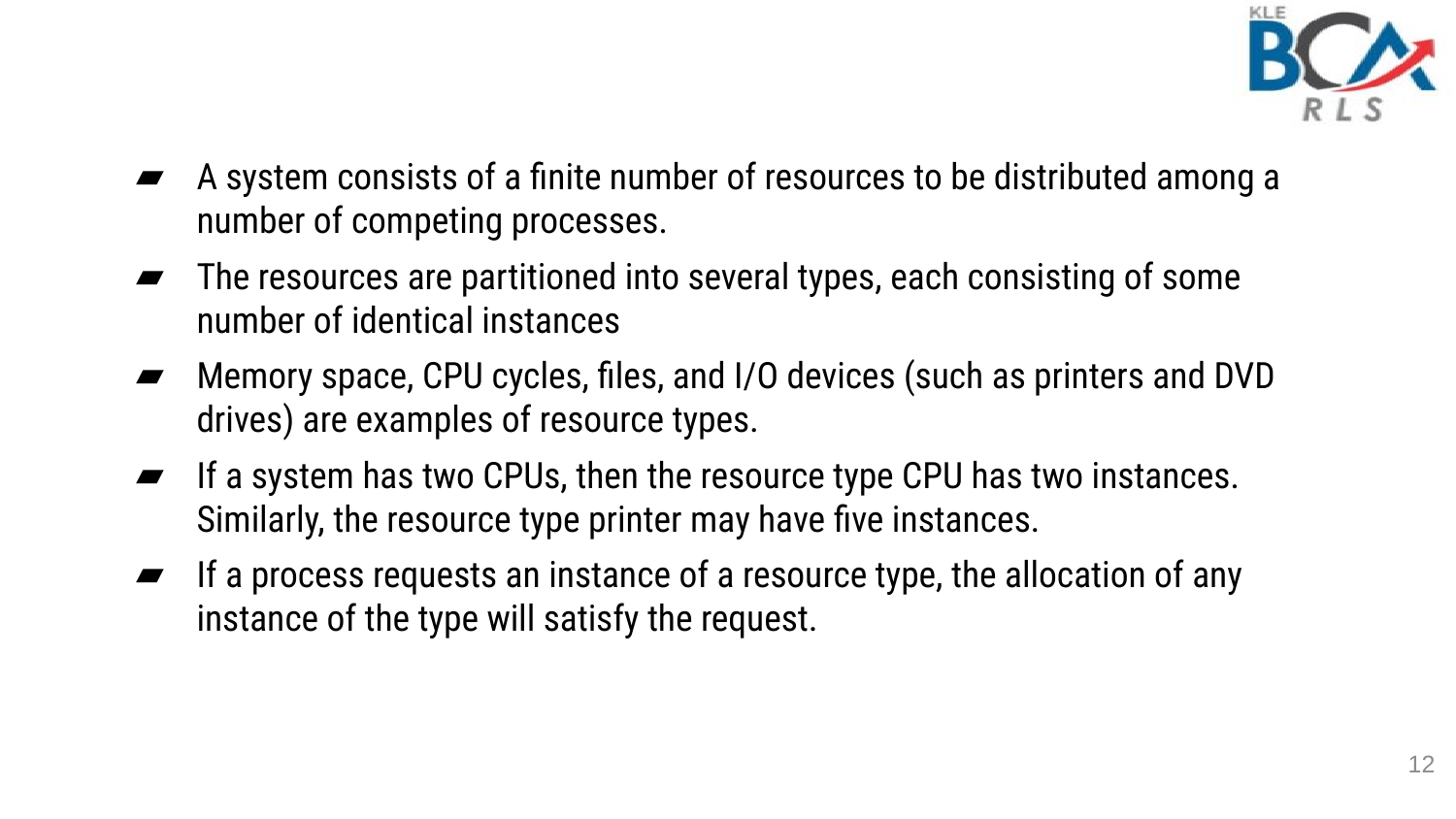

A system consists of a finite number of resources to be distributed among a number of competing processes.
The resources are partitioned into several types, each consisting of some number of identical instances
Memory space, CPU cycles, files, and I/O devices (such as printers and DVD drives) are examples of resource types.
If a system has two CPUs, then the resource type CPU has two instances. Similarly, the resource type printer may have five instances.
If a process requests an instance of a resource type, the allocation of any instance of the type will satisfy the request.
12